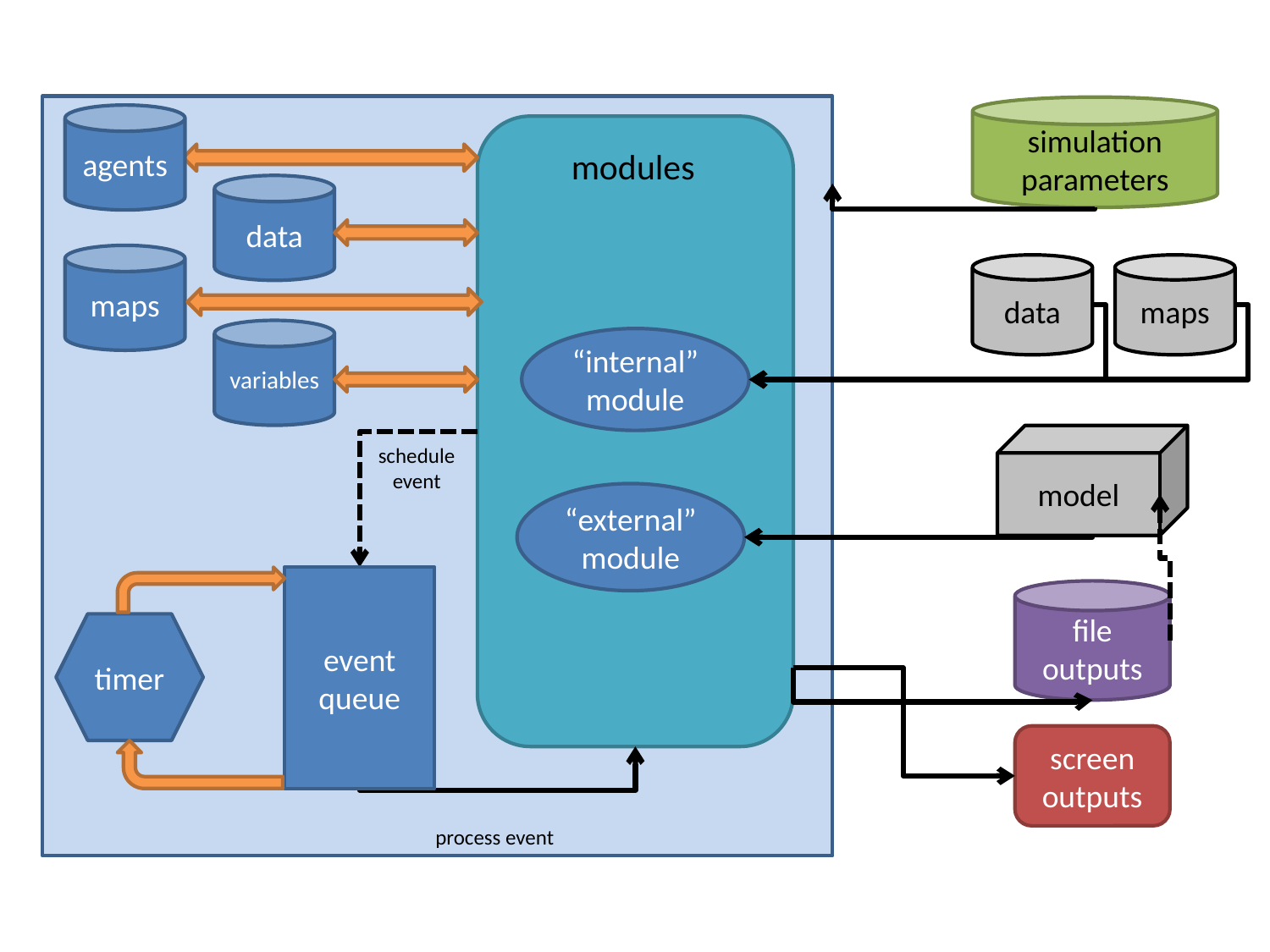

simulation
parameters
agents

modules

data

maps
maps
data

variables
“internal”
module

model
schedule
event
“external”
module

event
queue
file
outputs
timer

screen
outputs
process event